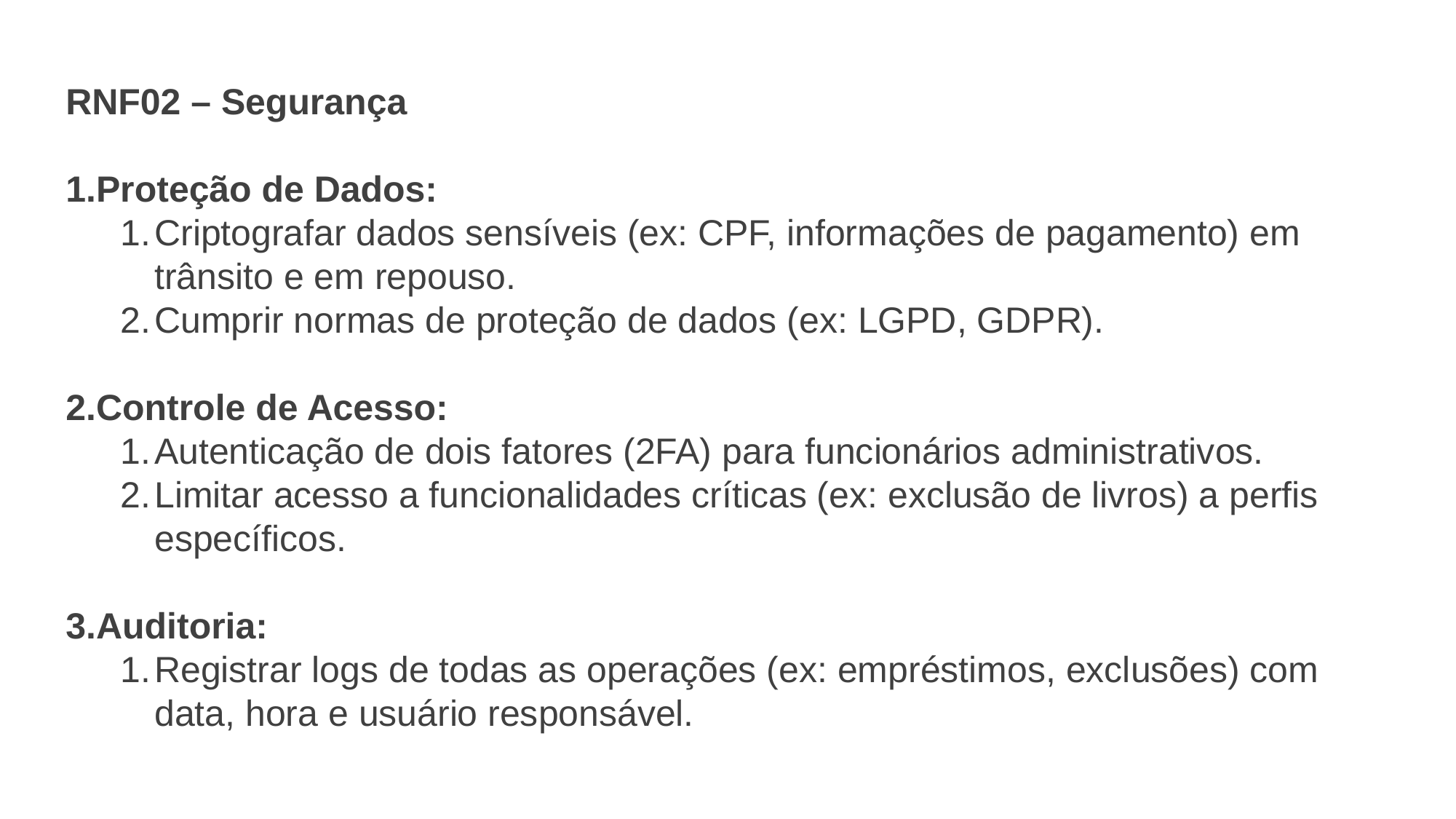

RNF02 – Segurança

Proteção de Dados:
Criptografar dados sensíveis (ex: CPF, informações de pagamento) em trânsito e em repouso.
Cumprir normas de proteção de dados (ex: LGPD, GDPR).

Controle de Acesso:
Autenticação de dois fatores (2FA) para funcionários administrativos.
Limitar acesso a funcionalidades críticas (ex: exclusão de livros) a perfis específicos.

Auditoria:
Registrar logs de todas as operações (ex: empréstimos, exclusões) com data, hora e usuário responsável.